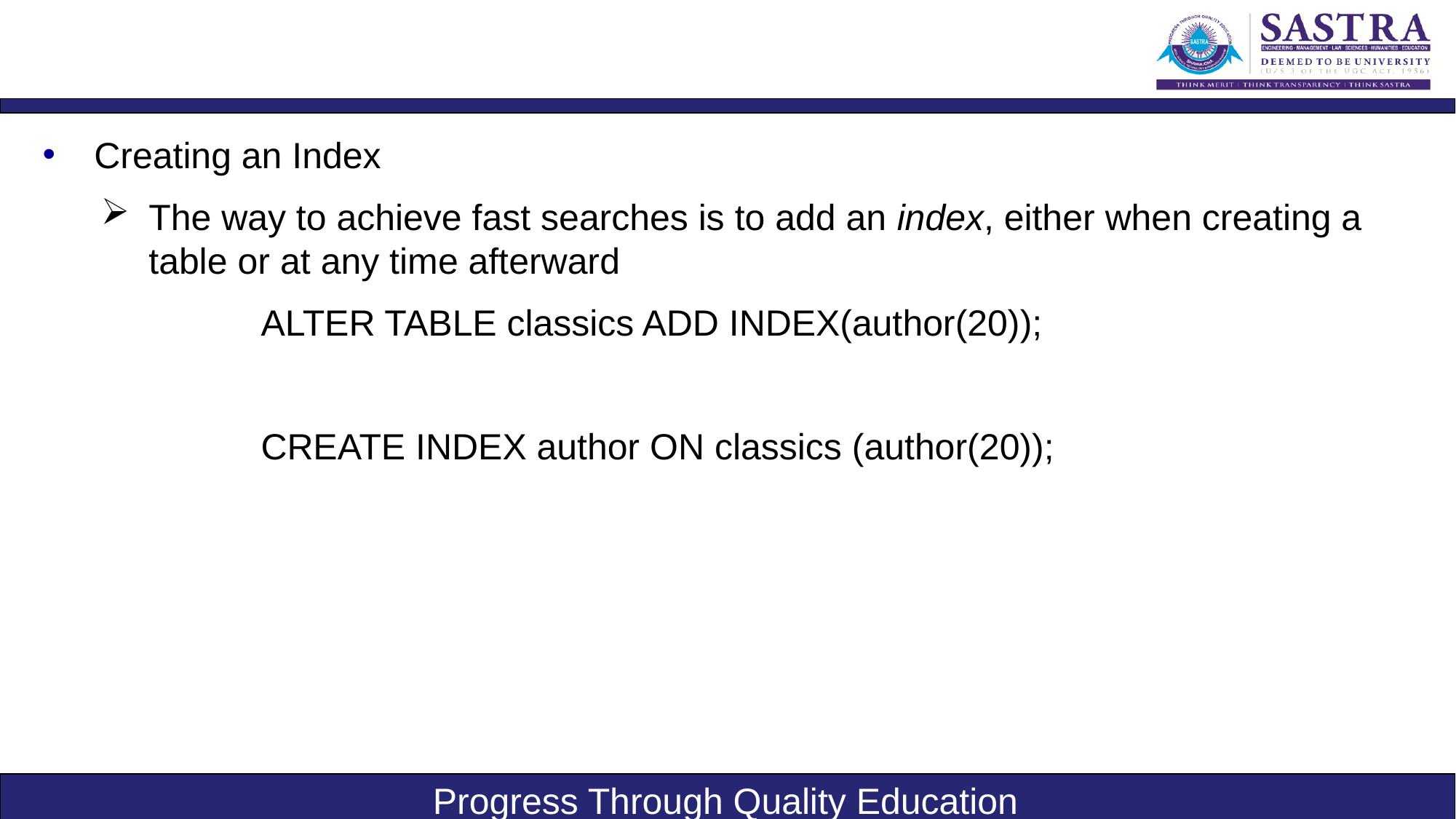

#
Creating an Index
The way to achieve fast searches is to add an index, either when creating a table or at any time afterward
		ALTER TABLE classics ADD INDEX(author(20));

		CREATE INDEX author ON classics (author(20));